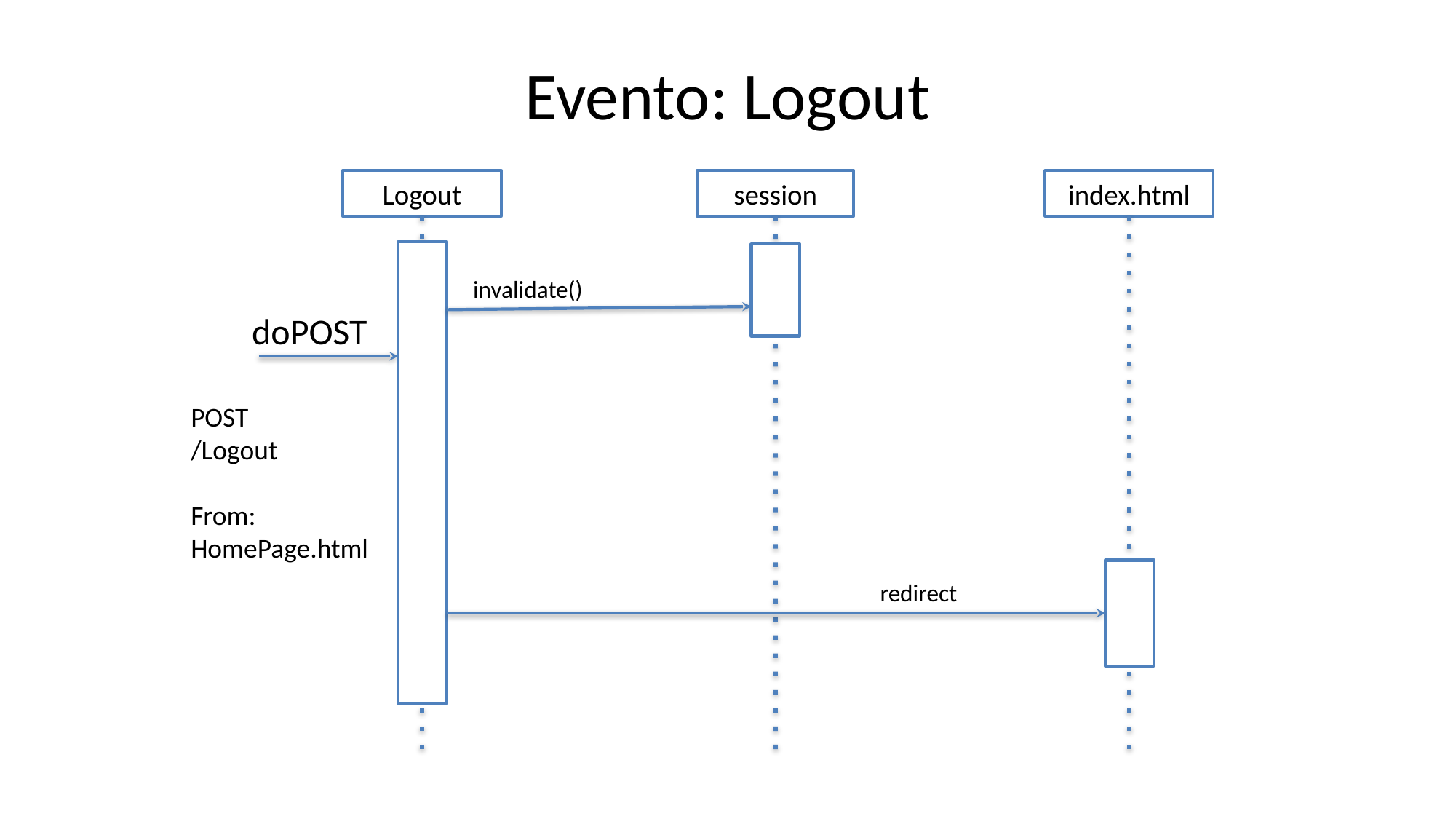

# Evento: Logout
Logout
session
index.html

invalidate()
doPOST
POST
/Logout

From: HomePage.html

redirect